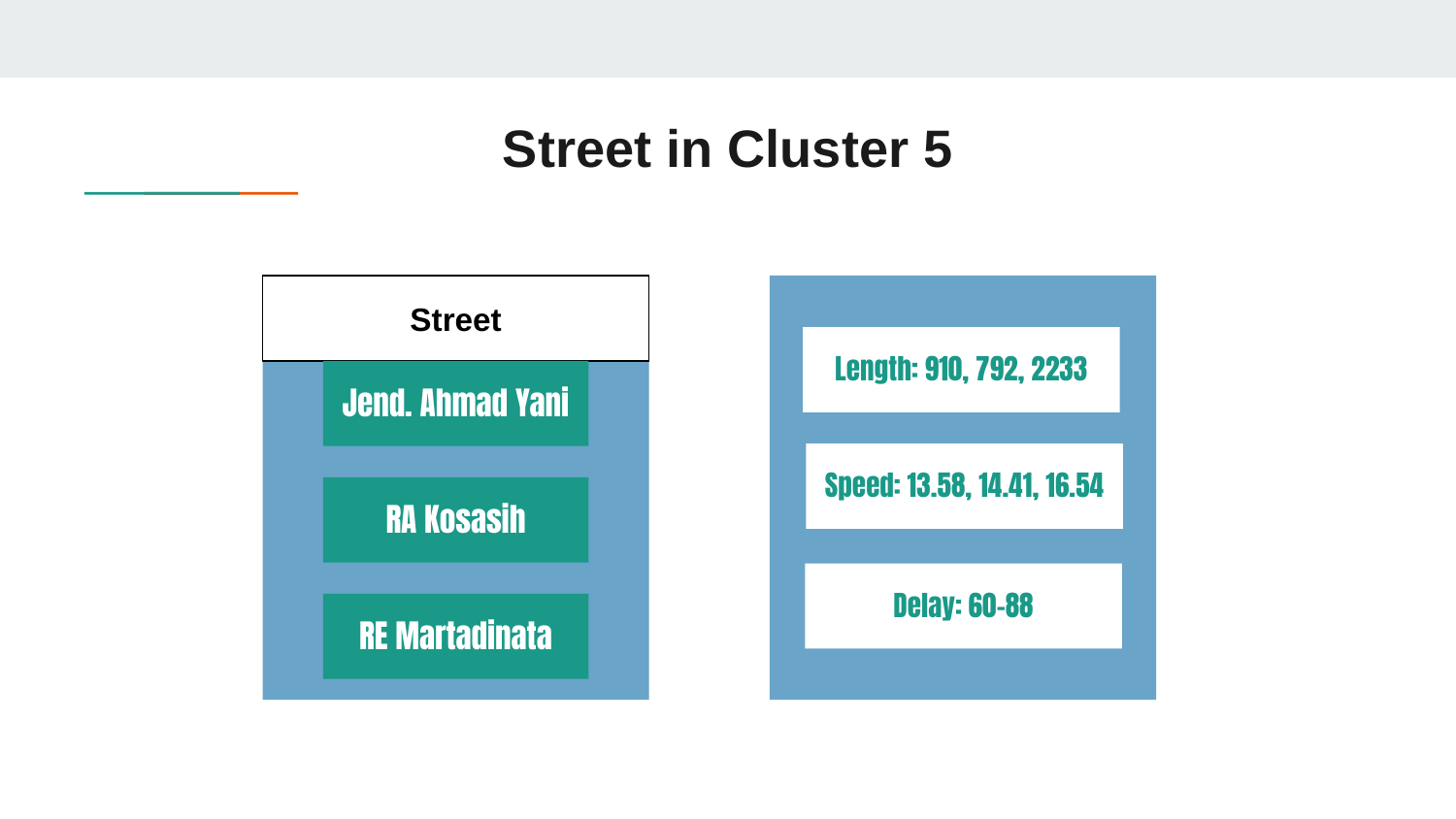

# Street in Cluster 5
Street
Jend. Ahmad Yani
RA Kosasih
RE Martadinata

Length: 910, 792, 2233
Speed: 13.58, 14.41, 16.54
Delay: 60-88